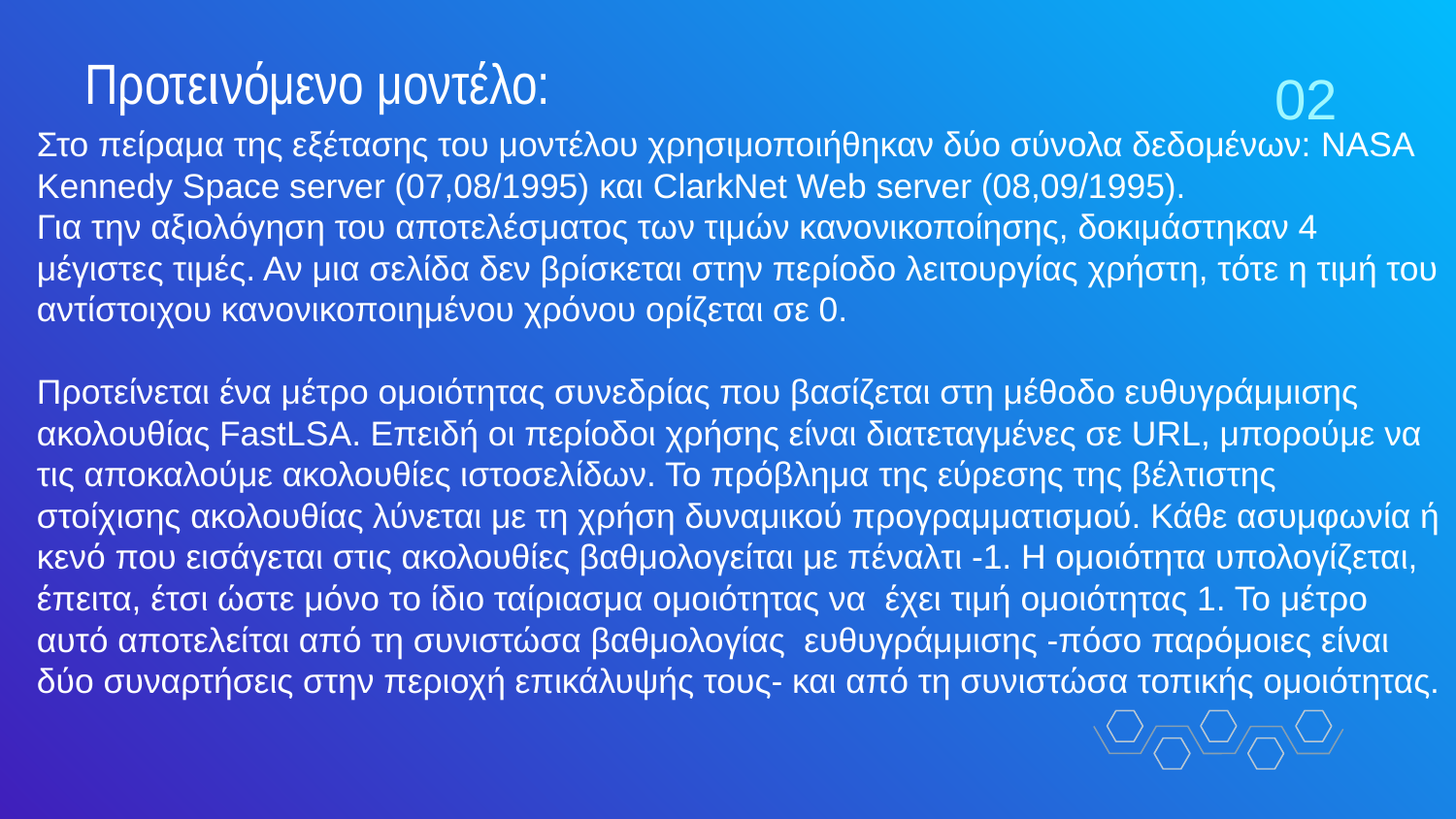

02
# Προτεινόμενο μοντέλο:
Στο πείραμα της εξέτασης του μοντέλου χρησιμοποιήθηκαν δύο σύνολα δεδομένων: NASA Kennedy Space server (07,08/1995) και ClarkNet Web server (08,09/1995).
Για την αξιολόγηση του αποτελέσματος των τιμών κανονικοποίησης, δοκιμάστηκαν 4 μέγιστες τιμές. Αν μια σελίδα δεν βρίσκεται στην περίοδο λειτουργίας χρήστη, τότε η τιμή του αντίστοιχου κανονικοποιημένου χρόνου ορίζεται σε 0.

Προτείνεται ένα μέτρο ομοιότητας συνεδρίας που βασίζεται στη μέθοδο ευθυγράμμισης ακολουθίας FastLSA. Επειδή οι περίοδοι χρήσης είναι διατεταγμένες σε URL, μπορούμε να τις αποκαλούμε ακολουθίες ιστοσελίδων. Το πρόβλημα της εύρεσης της βέλτιστης
στοίχισης ακολουθίας λύνεται με τη χρήση δυναμικού προγραμματισμού. Κάθε ασυμφωνία ή κενό που εισάγεται στις ακολουθίες βαθμολογείται με πέναλτι -1. Η ομοιότητα υπολογίζεται, έπειτα, έτσι ώστε μόνο το ίδιο ταίριασμα ομοιότητας να  έχει τιμή ομοιότητας 1. Το μέτρο αυτό αποτελείται από τη συνιστώσα βαθμολογίας  ευθυγράμμισης -πόσο παρόμοιες είναι δύο συναρτήσεις στην περιοχή επικάλυψής τους- και από τη συνιστώσα τοπικής ομοιότητας.